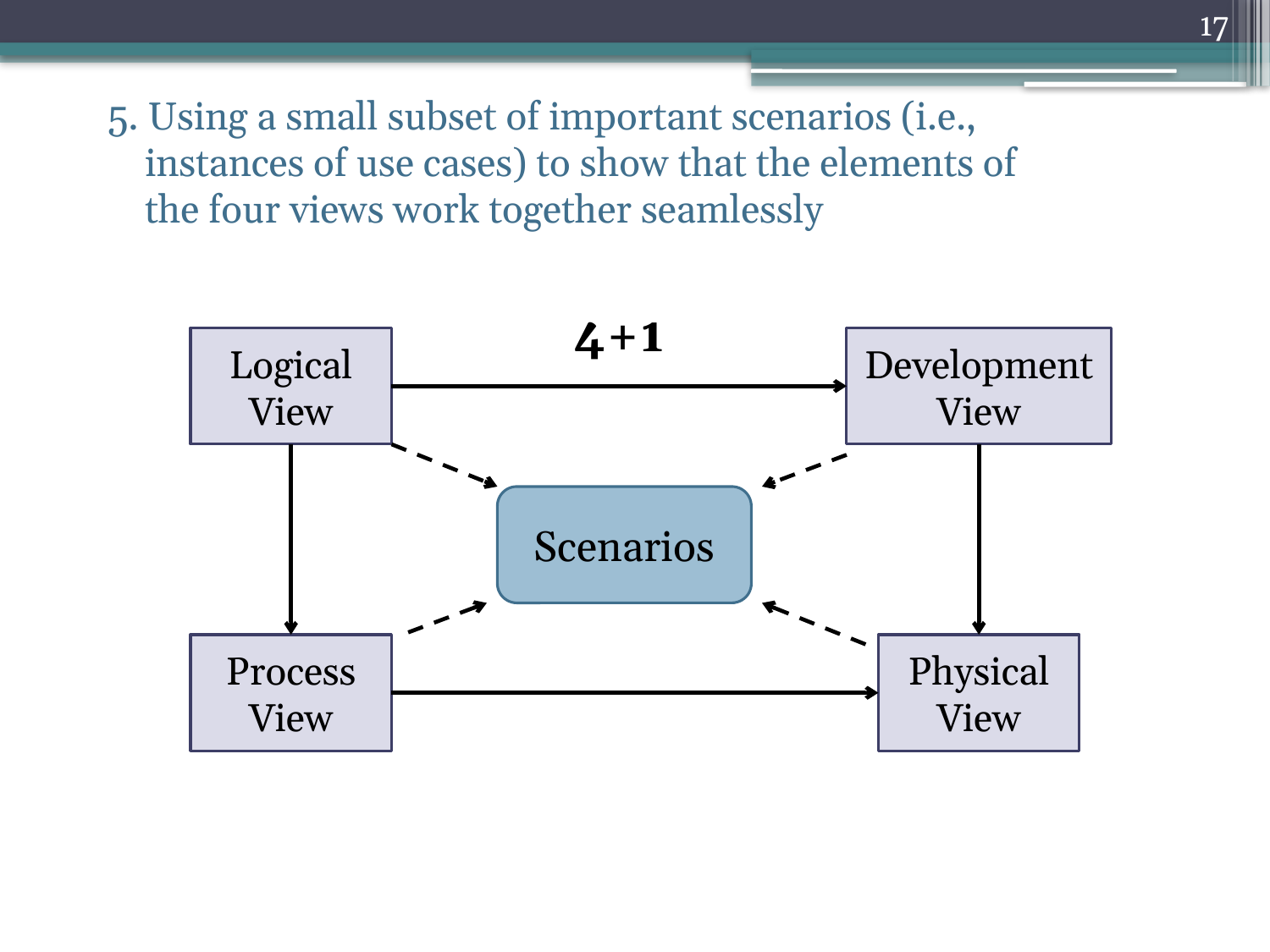

17
5. Using a small subset of important scenarios (i.e., instances of use cases) to show that the elements of the four views work together seamlessly

4+1
Logical View
Development View
Scenarios
Process View
Physical
View